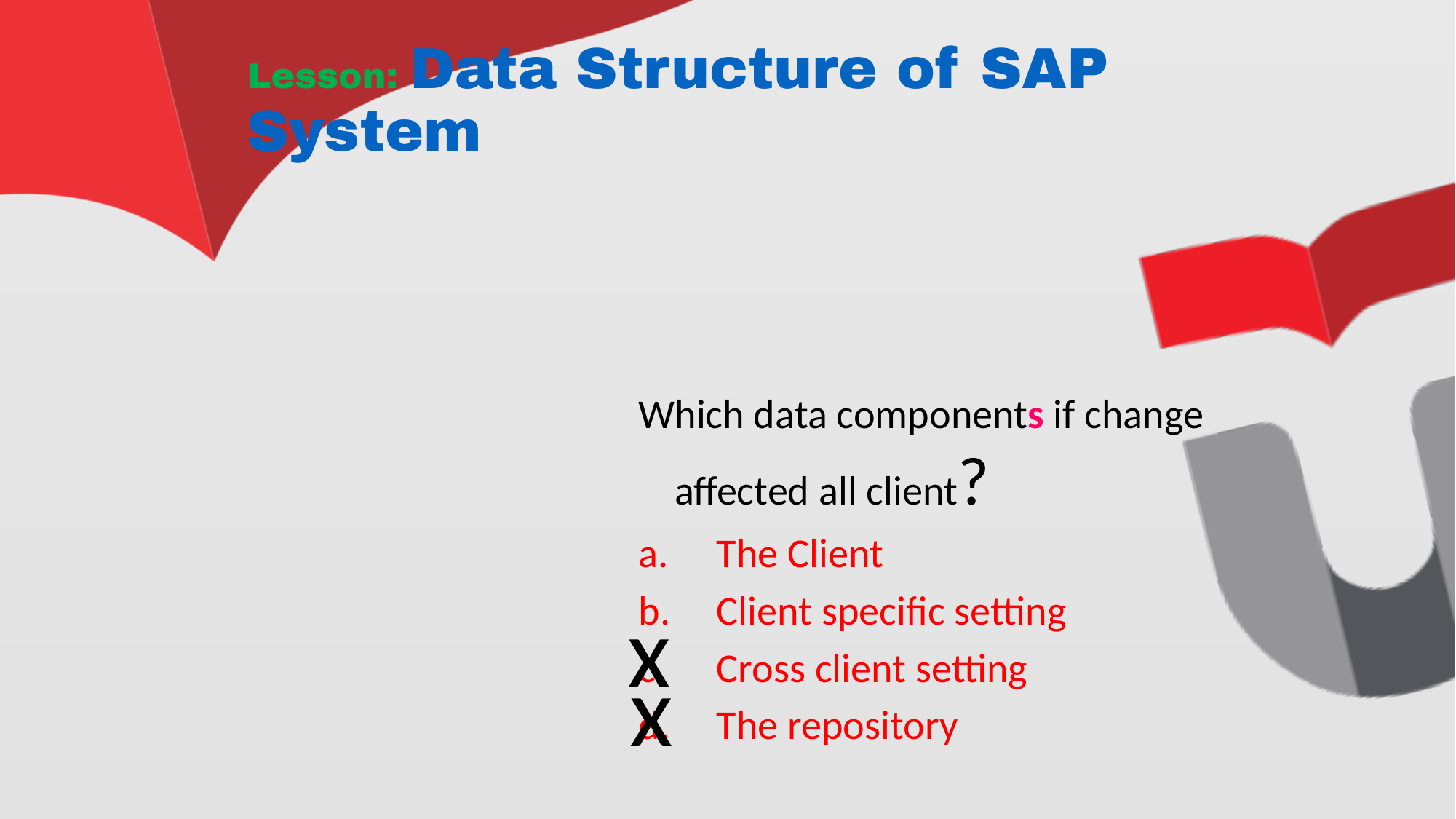

# Lesson: Data Structure of SAP System
Which data components if change affected all client?
The Client
Client specific setting
Cross client setting
The repository
x
x